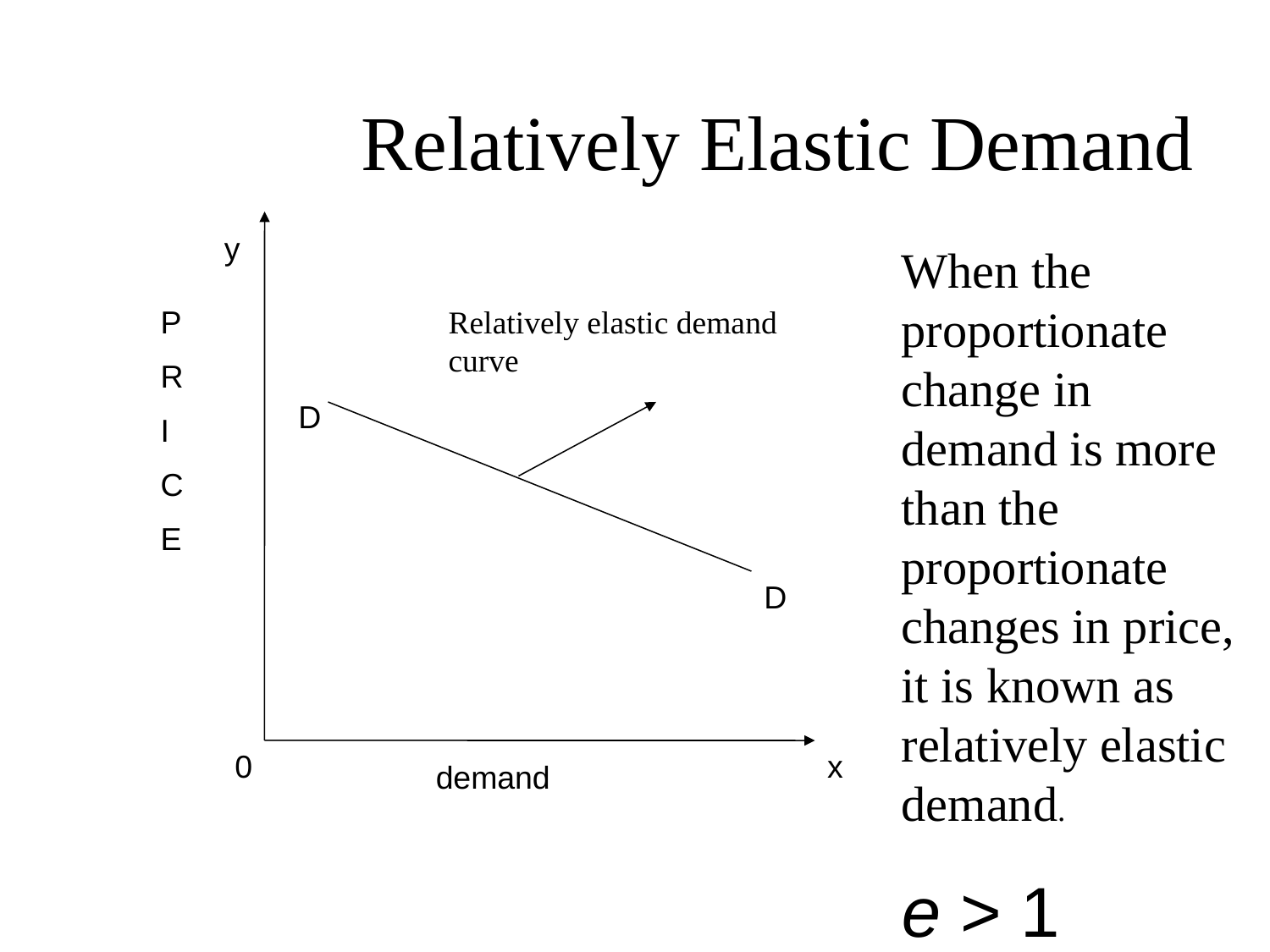

# Relatively Elastic Demand

y
When the proportionate change in demand is more than the proportionate  changes in price, it is known as relatively elastic demand.
e > 1
P
R
I
C
E

Relatively elastic demand curve
D

D

0
x
demand